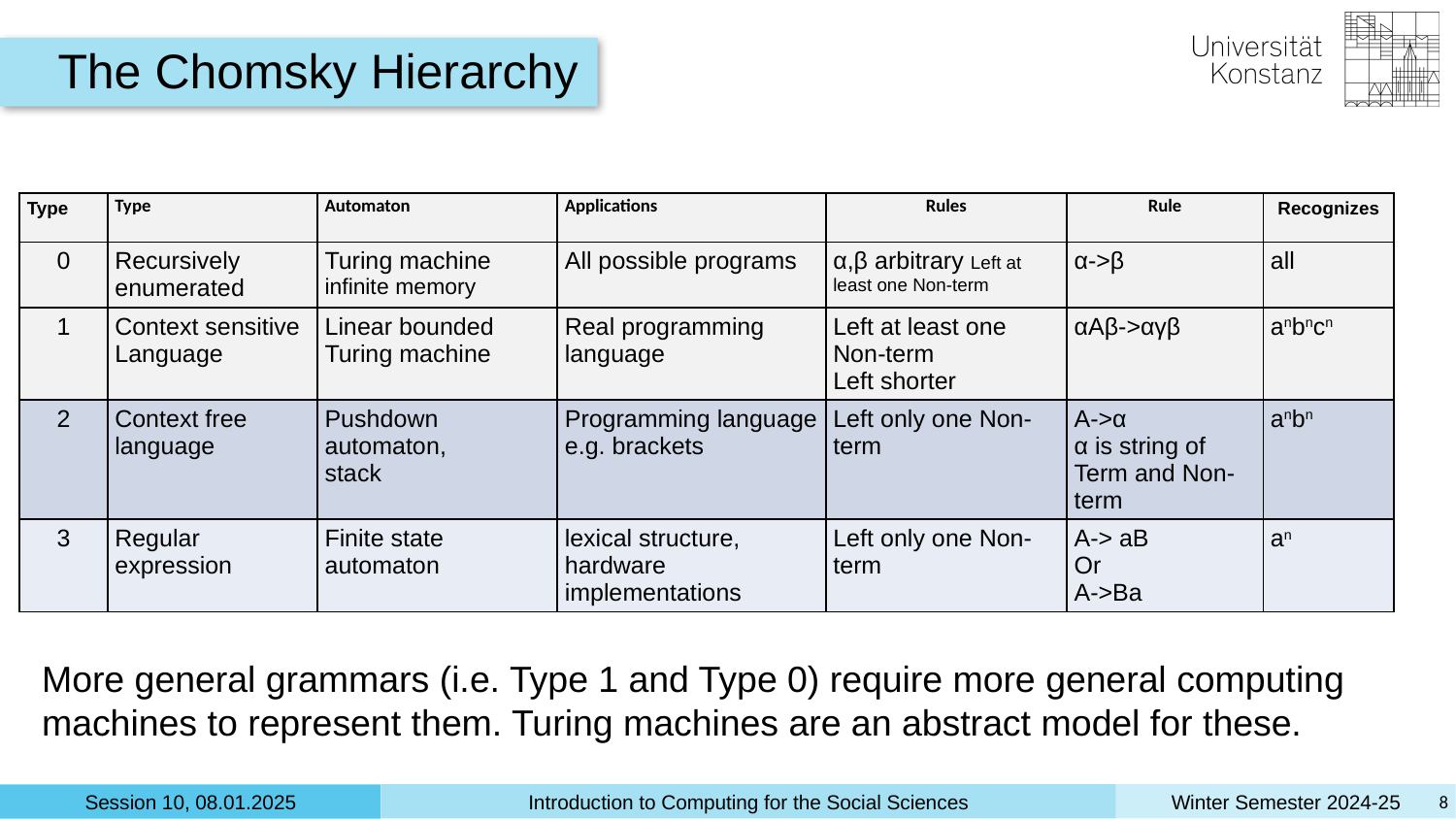

The Chomsky Hierarchy

| Type | Type | Automaton | Applications | Rules | Rule | Recognizes |
| --- | --- | --- | --- | --- | --- | --- |
| 0 | Recursively enumerated | Turing machine infinite memory | All possible programs | α,β arbitrary Left at least one Non-term | α->β | all |
| 1 | Context sensitive Language | Linear bounded Turing machine | Real programming language | Left at least one Non-term Left shorter | αAβ->αγβ | anbncn |
| 2 | Context free language | Pushdown automaton, stack | Programming language e.g. brackets | Left only one Non-term | A->α α is string of Term and Non-term | anbn |
| 3 | Regular expression | Finite state automaton | lexical structure, hardware implementations | Left only one Non-term | A-> aB Or A->Ba | an |
More general grammars (i.e. Type 1 and Type 0) require more general computing machines to represent them. Turing machines are an abstract model for these.